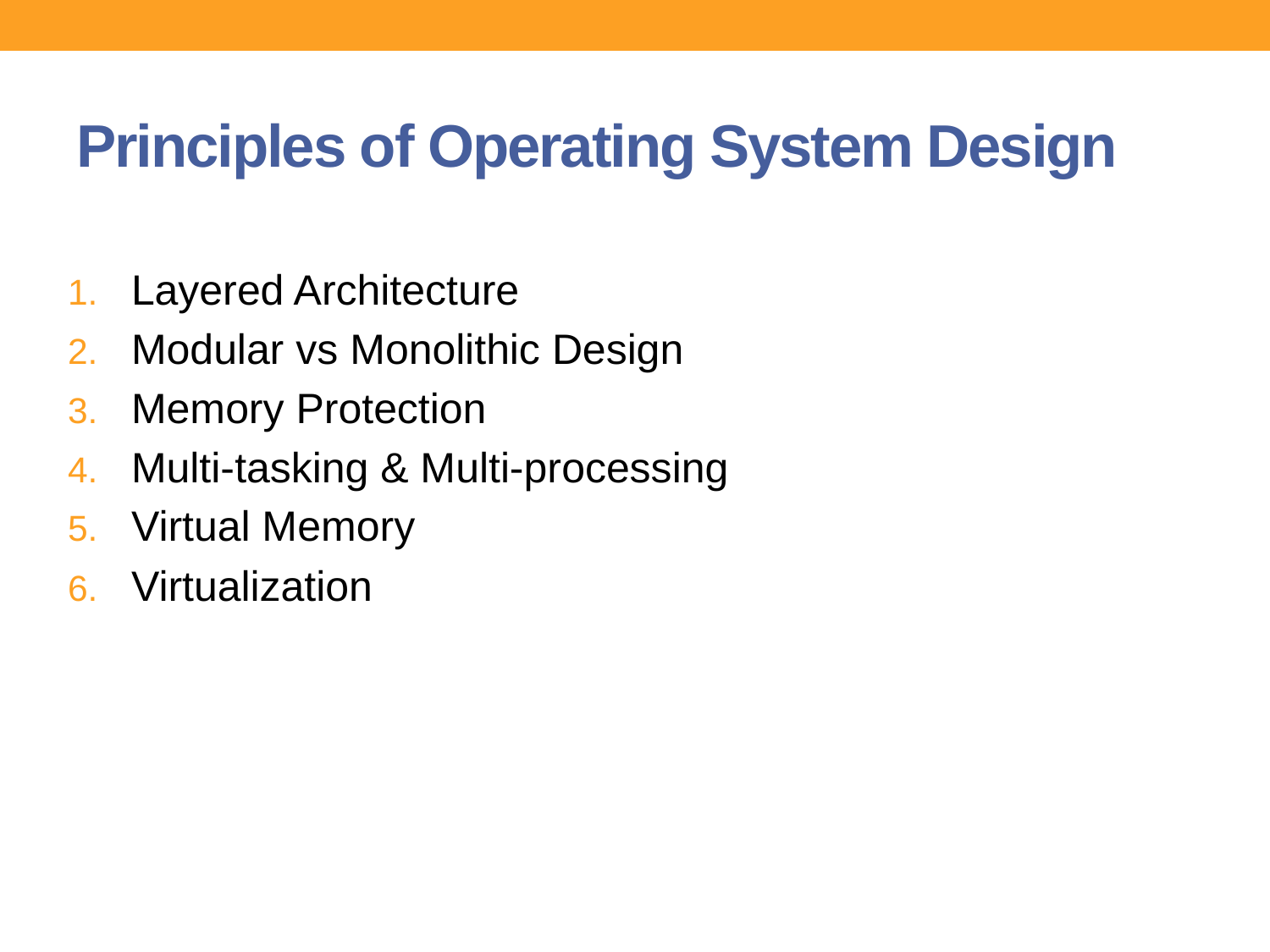

# Principles of Operating System Design
Layered Architecture
Modular vs Monolithic Design
Memory Protection
Multi-tasking & Multi-processing
Virtual Memory
Virtualization